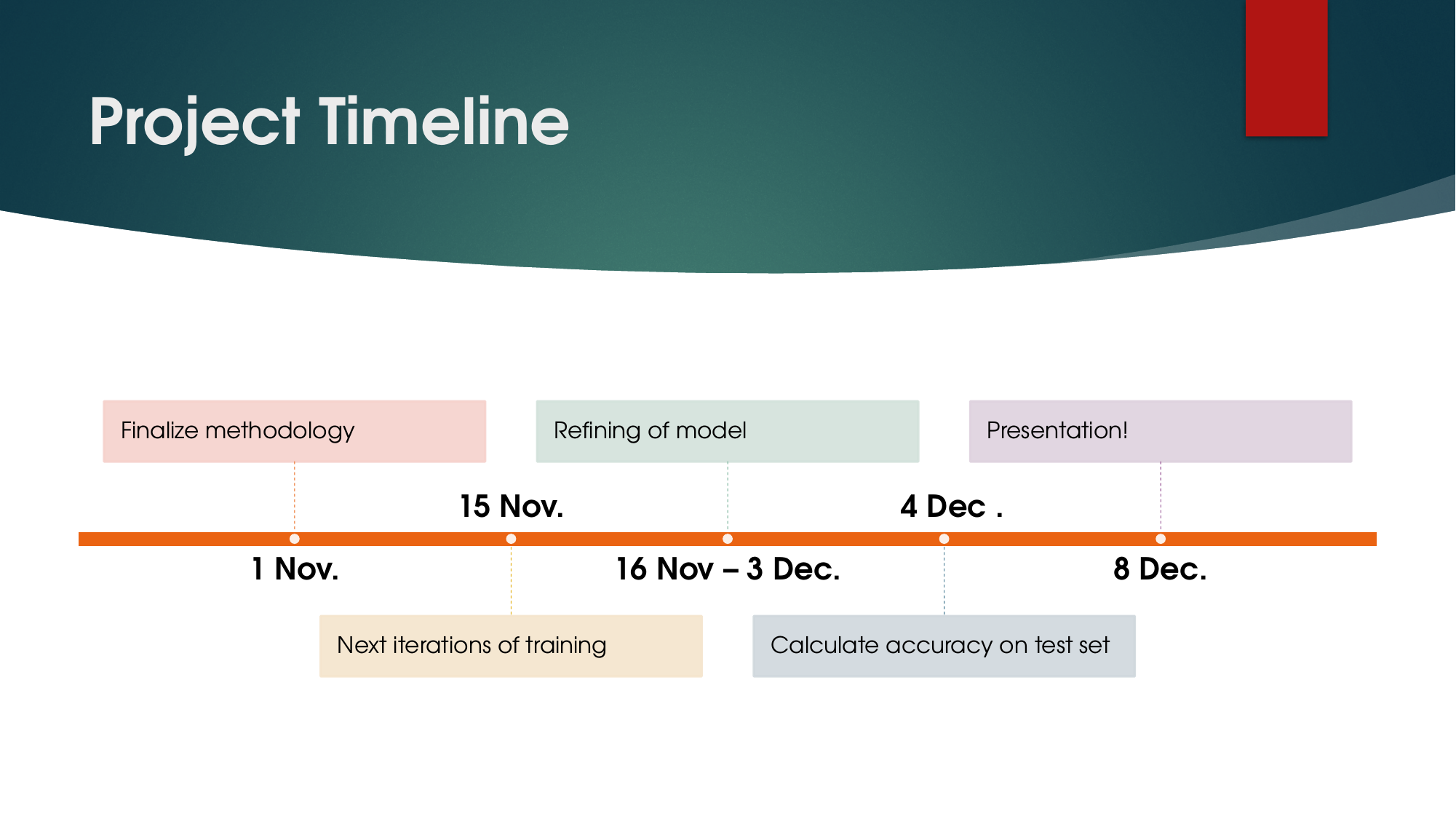

# Project Timeline

1 Nov.
Finalize methodology
15 Nov.
Next iterations of training
16 Nov – 3 Dec.
Refining of model
  4 Dec .
Calculate accuracy on test set
8 Dec.
Presentation!